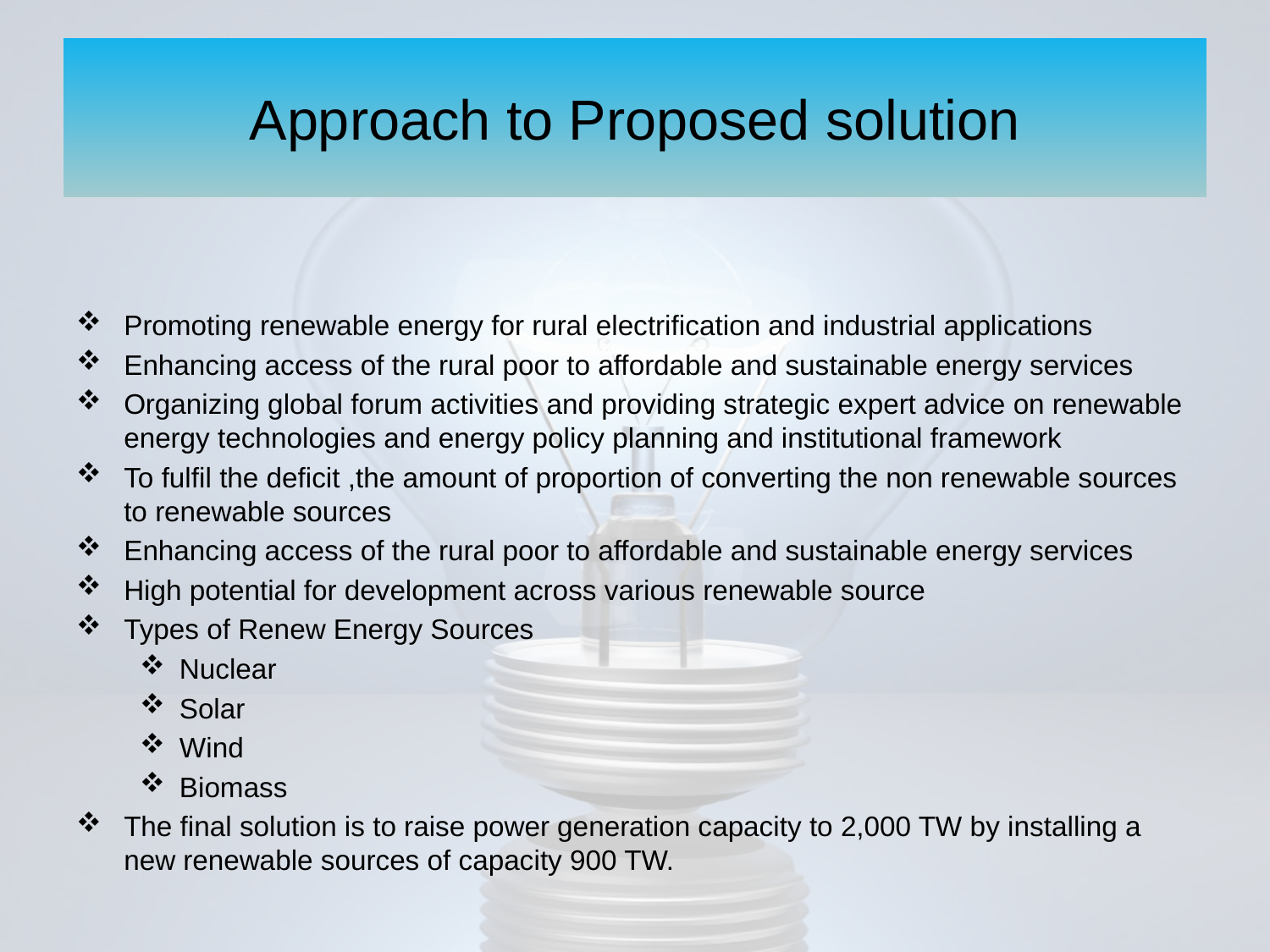

# Approach to Proposed solution

Promoting renewable energy for rural electrification and industrial applications
Enhancing access of the rural poor to affordable and sustainable energy services
Organizing global forum activities and providing strategic expert advice on renewable energy technologies and energy policy planning and institutional framework
To fulfil the deficit ,the amount of proportion of converting the non renewable sources to renewable sources
Enhancing access of the rural poor to affordable and sustainable energy services
High potential for development across various renewable source
Types of Renew Energy Sources
Nuclear
Solar
Wind
Biomass
The final solution is to raise power generation capacity to 2,000 TW by installing a new renewable sources of capacity 900 TW.